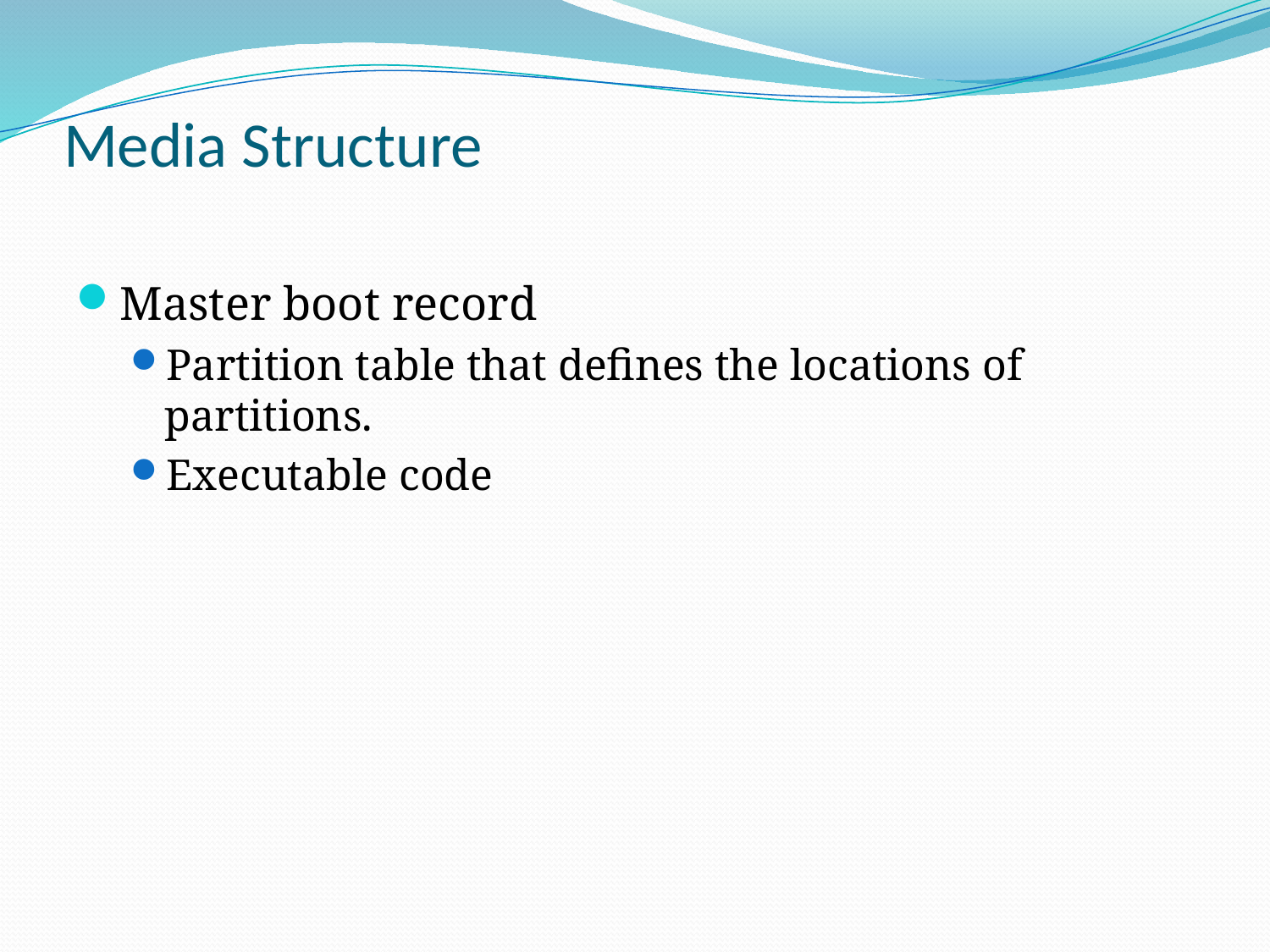

# Media Structure
Master boot record
Partition table that defines the locations of partitions.
Executable code